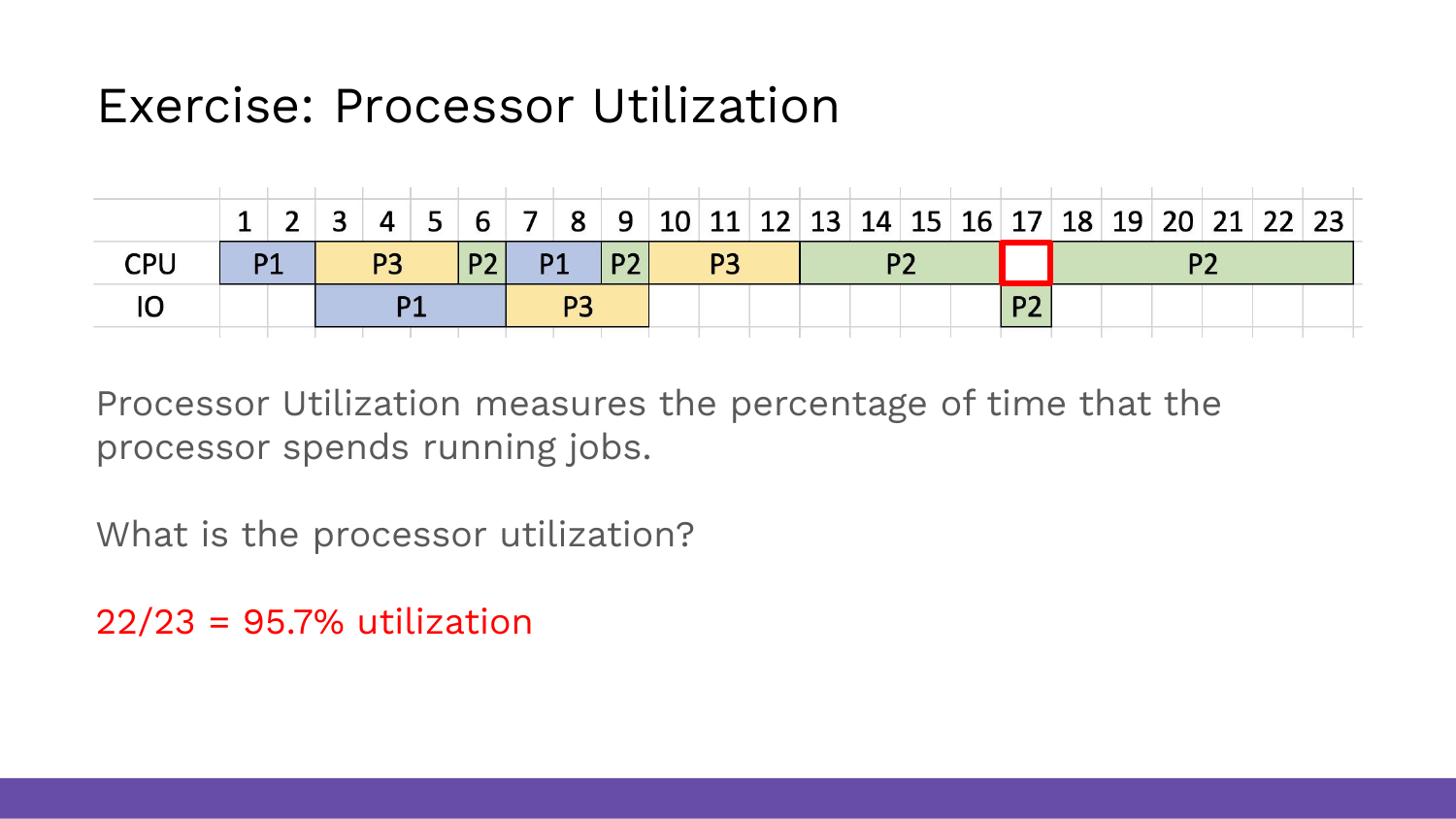

# Exercise: Processor Utilization

Processor Utilization measures the percentage of time that the processor spends running jobs.

What is the processor utilization?

22/23 = 95.7% utilization